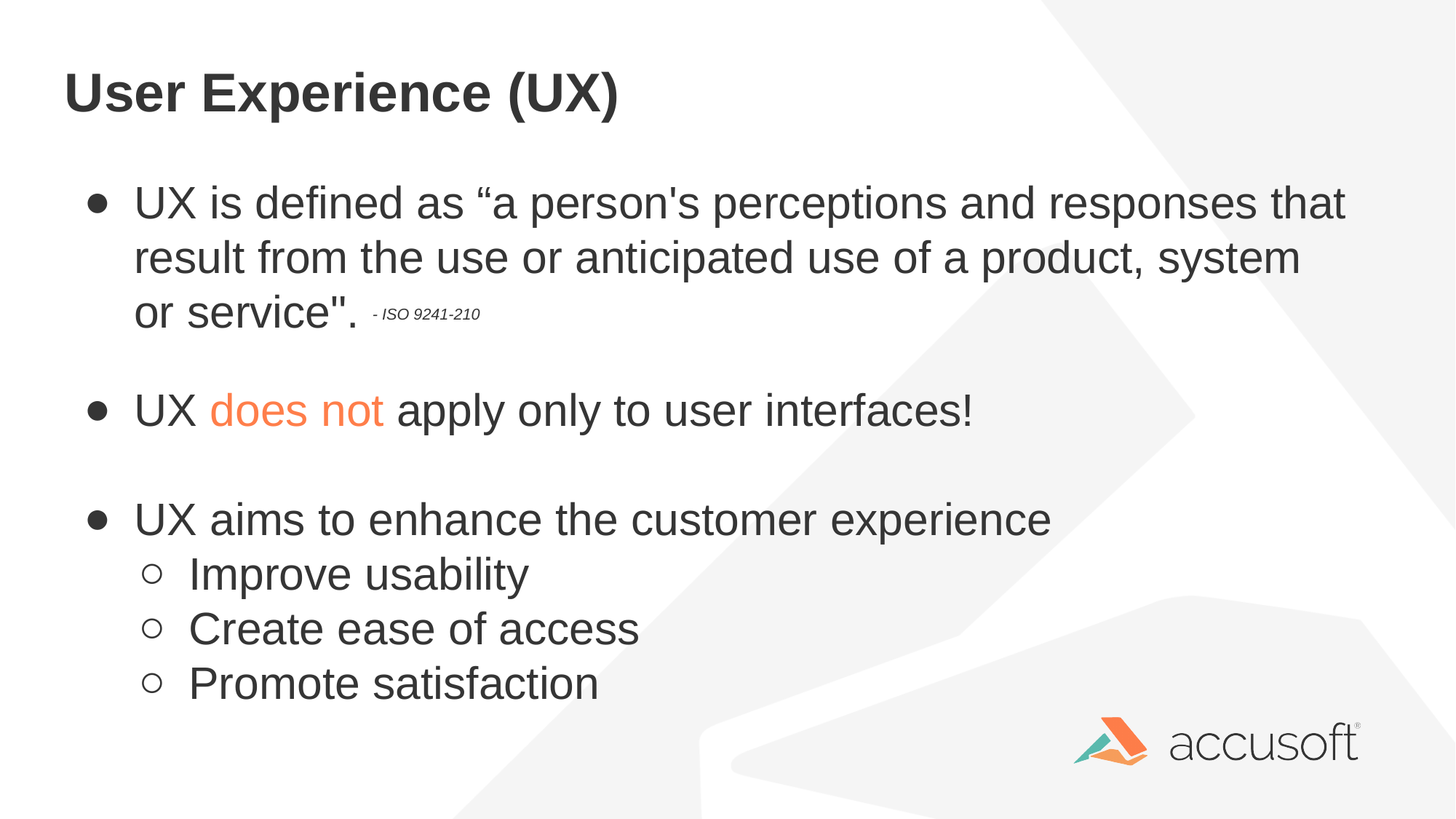

# User Experience (UX)
UX is defined as “a person's perceptions and responses that result from the use or anticipated use of a product, system or service". - ISO 9241-210
UX does not apply only to user interfaces!
UX aims to enhance the customer experience
Improve usability
Create ease of access
Promote satisfaction